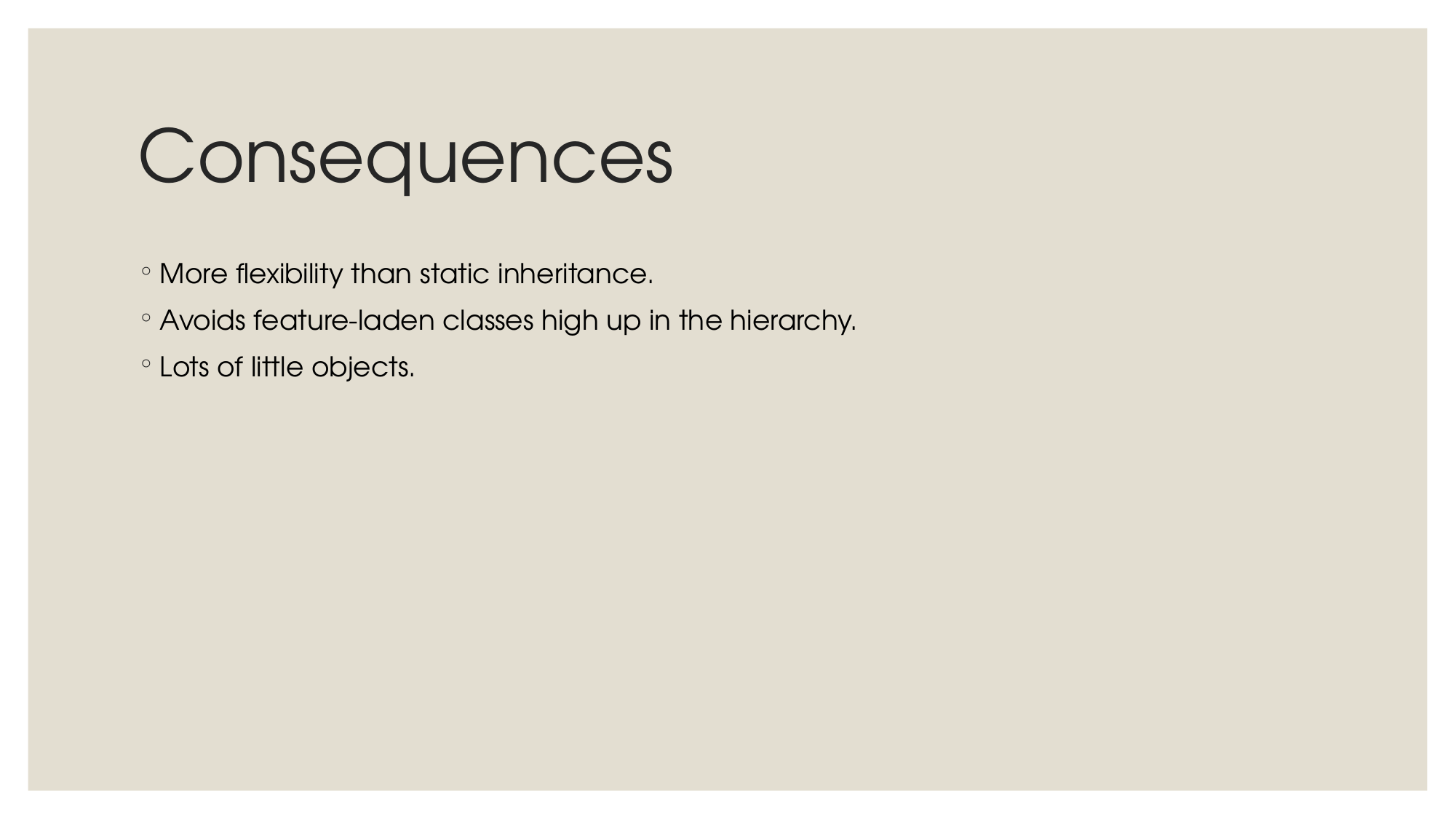

# Consequences
More flexibility than static inheritance.
Avoids feature-laden classes high up in the hierarchy.
Lots of little objects.